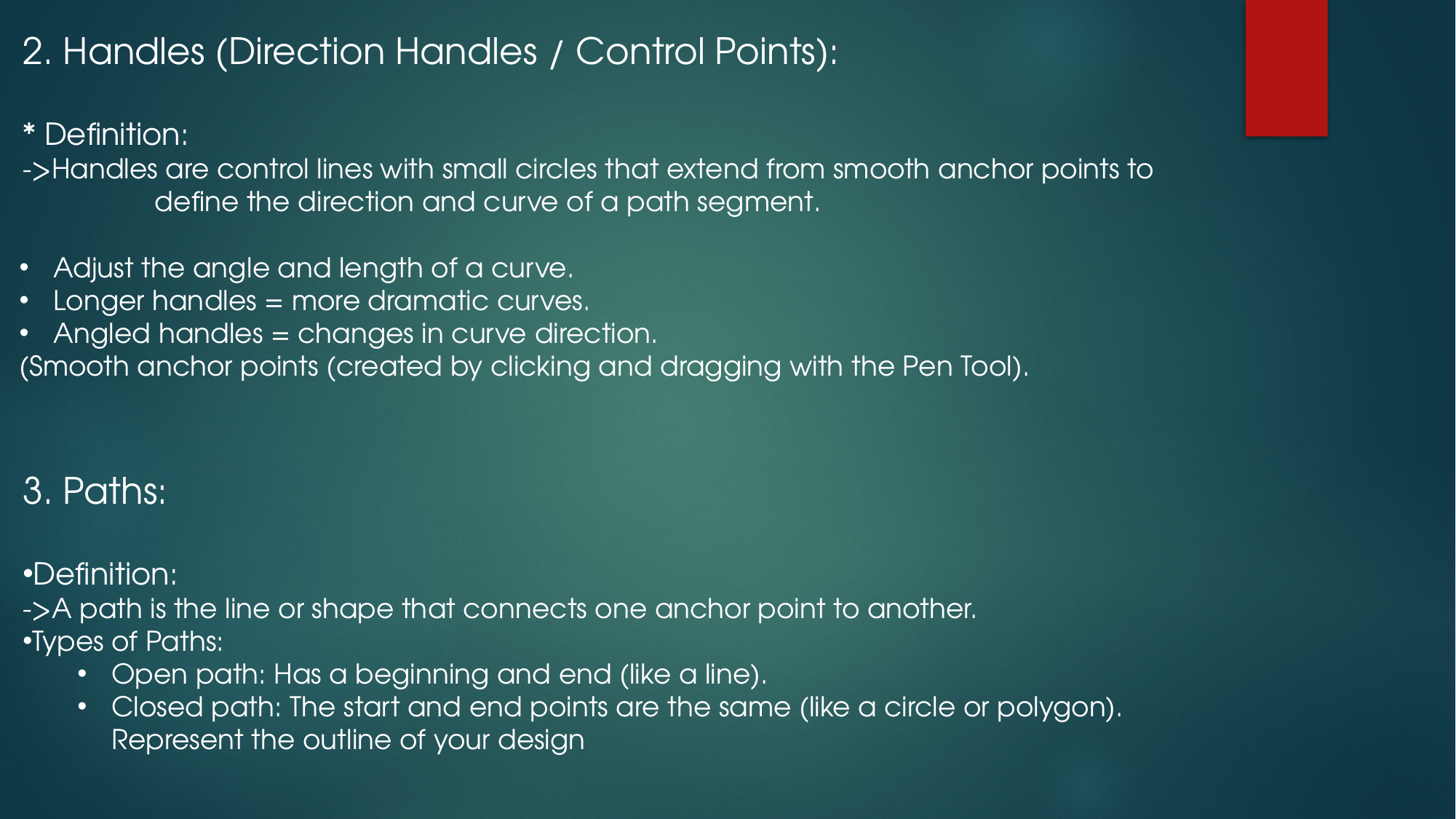

2. Handles (Direction Handles / Control Points):

* Definition:
->Handles are control lines with small circles that extend from smooth anchor points to  	   define the direction and curve of a path segment.

Adjust the angle and length of a curve.
Longer handles = more dramatic curves.
Angled handles = changes in curve direction.
(Smooth anchor points (created by clicking and dragging with the Pen Tool).
3. Paths:

Definition:
->A path is the line or shape that connects one anchor point to another.
Types of Paths:
Open path: Has a beginning and end (like a line).
Closed path: The start and end points are the same (like a circle or polygon).
Represent the outline of your design